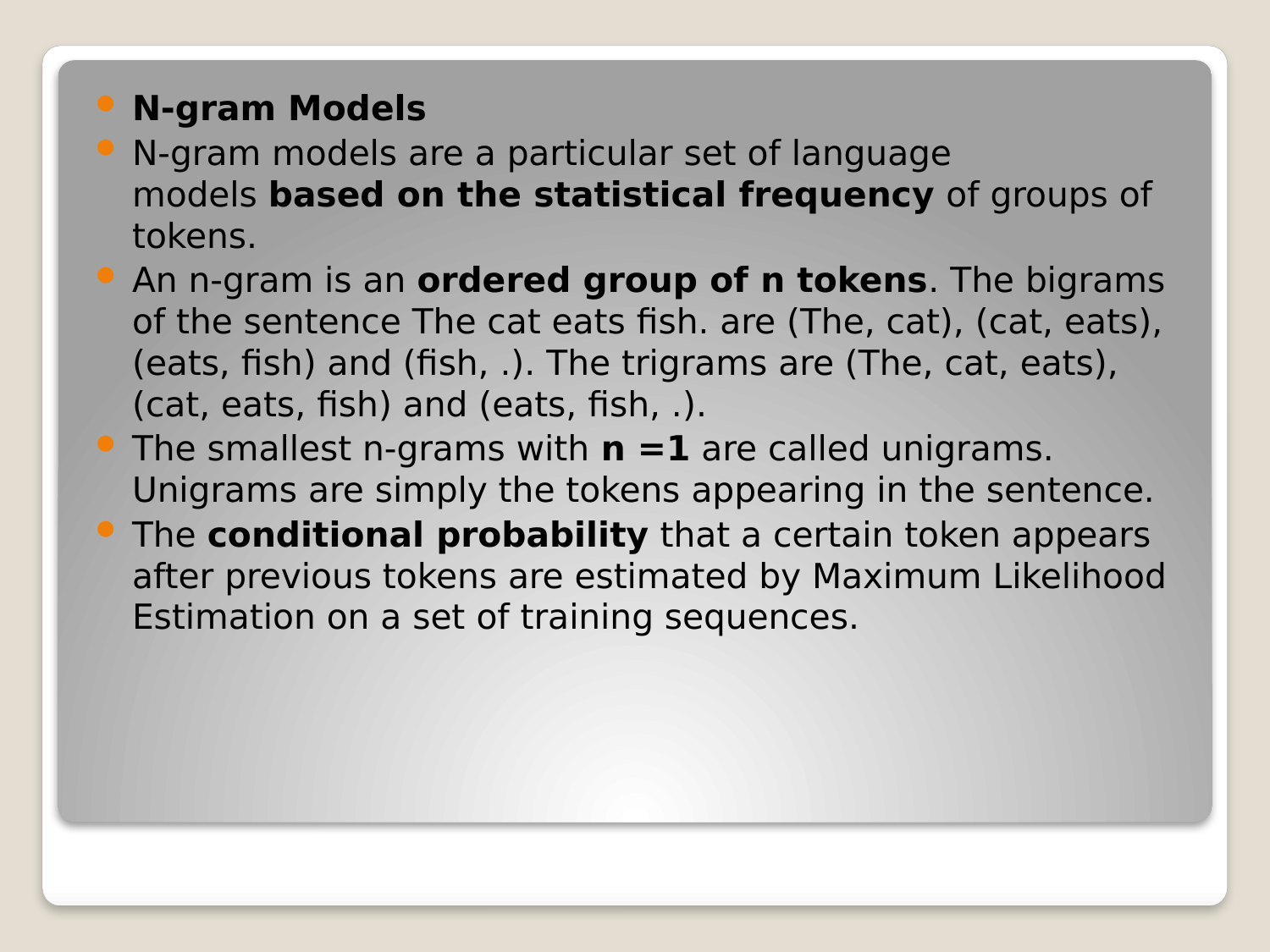

N-gram Models
N-gram models are a particular set of language models based on the statistical frequency of groups of tokens.
An n-gram is an ordered group of n tokens. The bigrams of the sentence The cat eats fish. are (The, cat), (cat, eats), (eats, fish) and (fish, .). The trigrams are (The, cat, eats), (cat, eats, fish) and (eats, fish, .).
The smallest n-grams with n =1 are called unigrams. Unigrams are simply the tokens appearing in the sentence.
The conditional probability that a certain token appears after previous tokens are estimated by Maximum Likelihood Estimation on a set of training sequences.

#